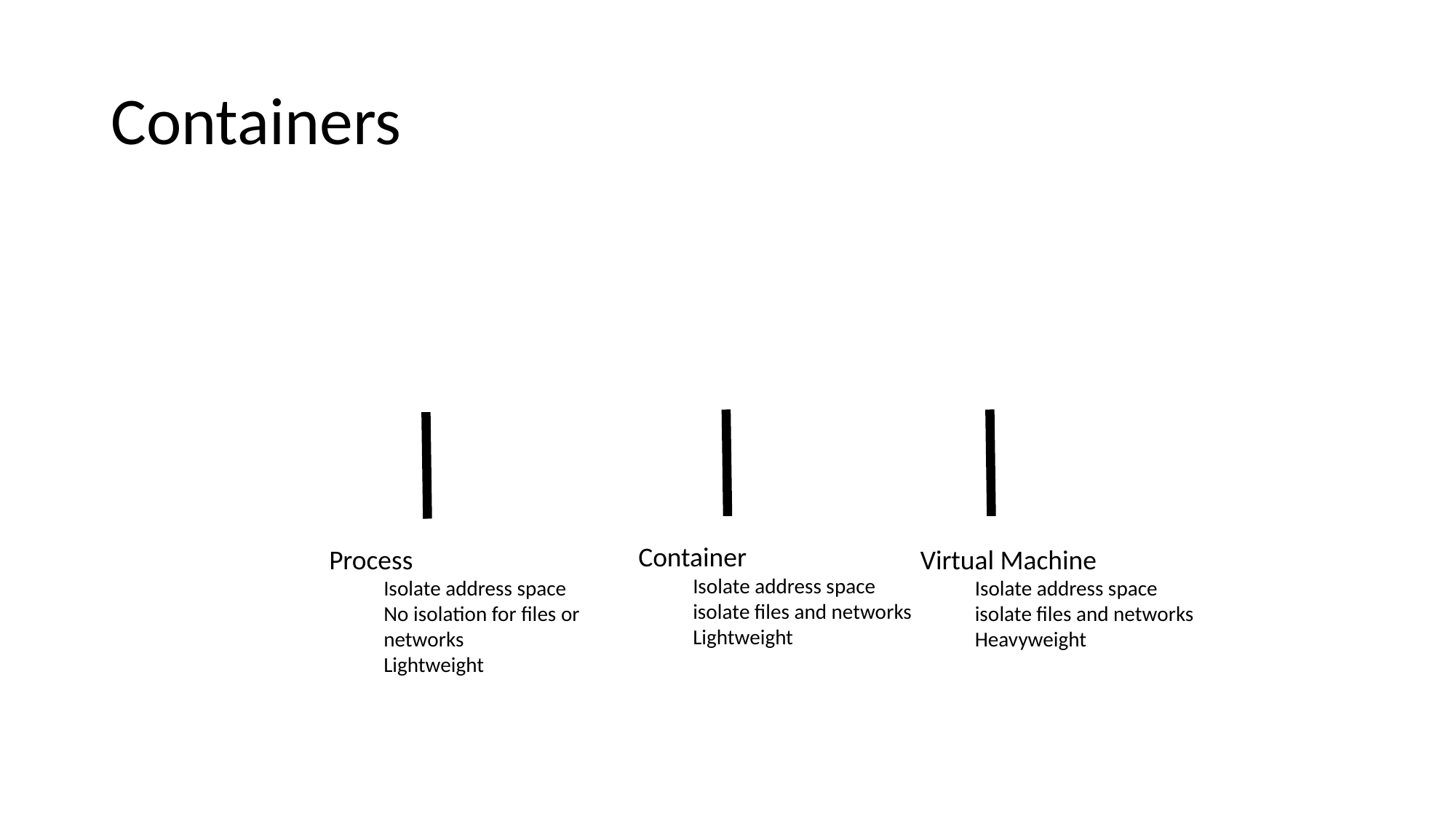

# Containers
Container
Isolate address space
isolate files and networks
Lightweight
Process
Isolate address space
No isolation for files or networks
Lightweight
Virtual Machine
Isolate address space
isolate files and networks
Heavyweight